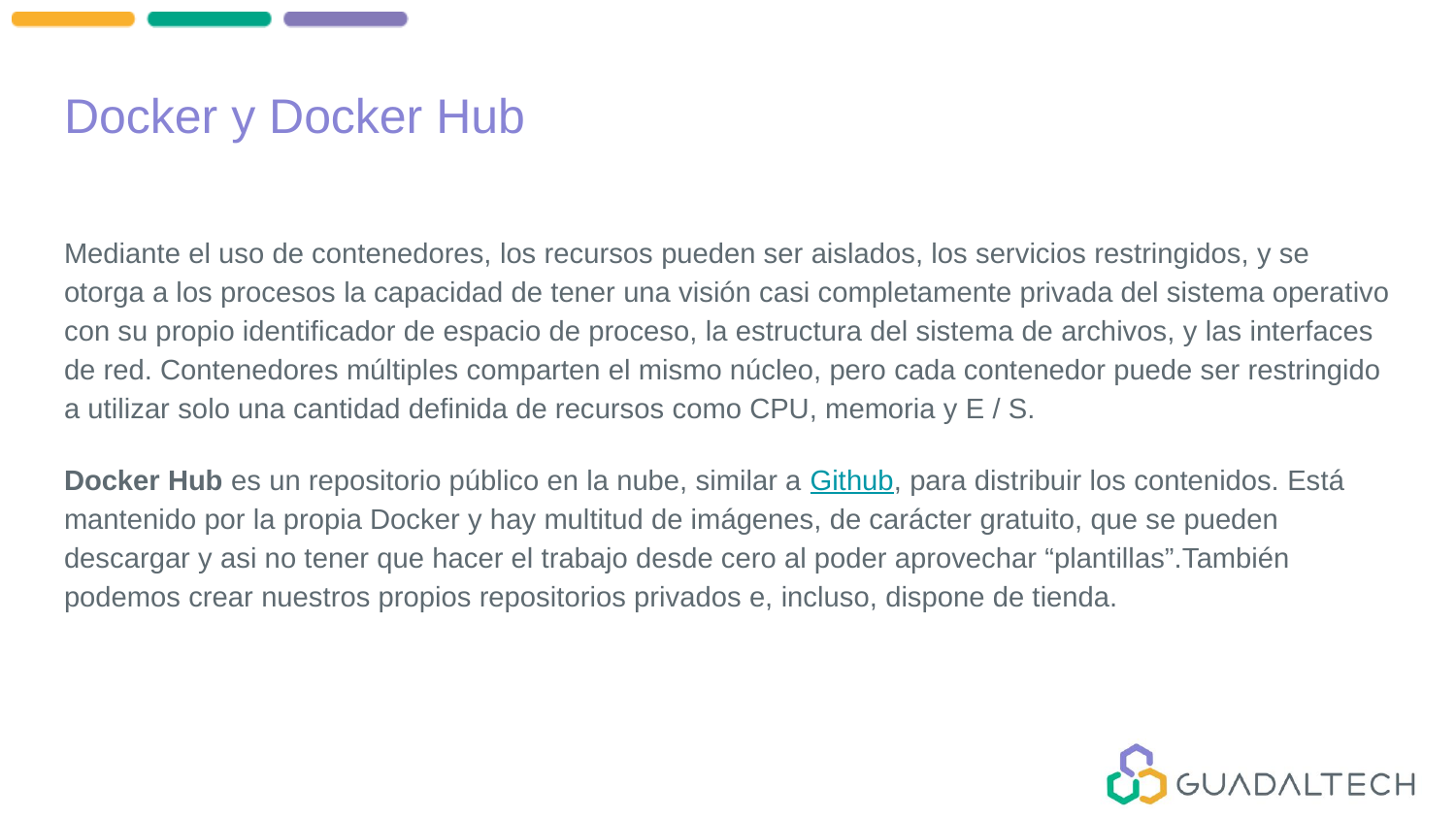

# Docker y Docker Hub
Mediante el uso de contenedores, los recursos pueden ser aislados, los servicios restringidos, y se otorga a los procesos la capacidad de tener una visión casi completamente privada del sistema operativo con su propio identificador de espacio de proceso, la estructura del sistema de archivos, y las interfaces de red. Contenedores múltiples comparten el mismo núcleo, pero cada contenedor puede ser restringido a utilizar solo una cantidad definida de recursos como CPU, memoria y E / S.
Docker Hub es un repositorio público en la nube, similar a Github, para distribuir los contenidos. Está mantenido por la propia Docker y hay multitud de imágenes, de carácter gratuito, que se pueden descargar y asi no tener que hacer el trabajo desde cero al poder aprovechar “plantillas”.También podemos crear nuestros propios repositorios privados e, incluso, dispone de tienda.